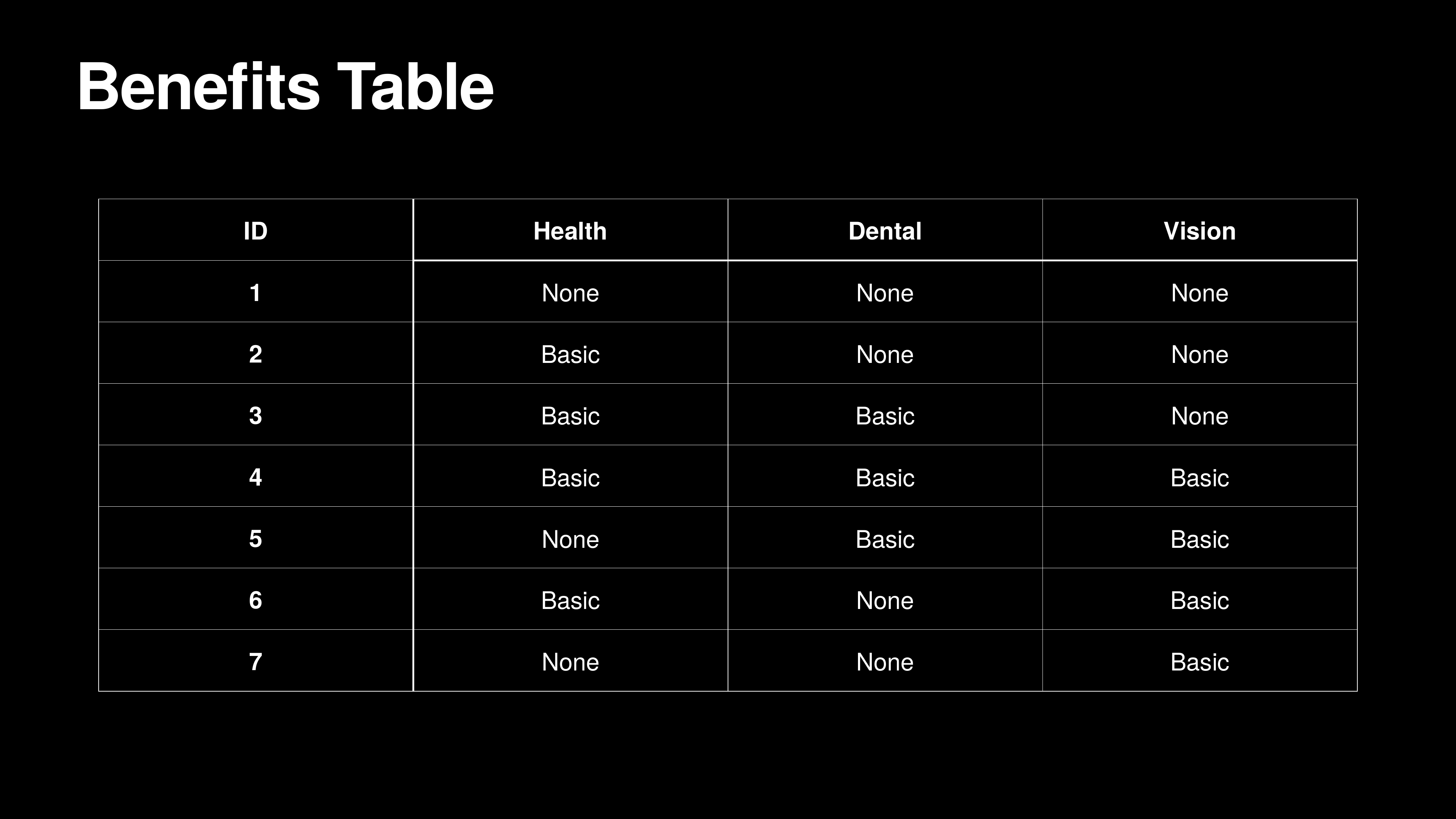

# Benefits Table
| ID | Health | Dental | Vision |
| --- | --- | --- | --- |
| 1 | None | None | None |
| 2 | Basic | None | None |
| 3 | Basic | Basic | None |
| 4 | Basic | Basic | Basic |
| 5 | None | Basic | Basic |
| 6 | Basic | None | Basic |
| 7 | None | None | Basic |